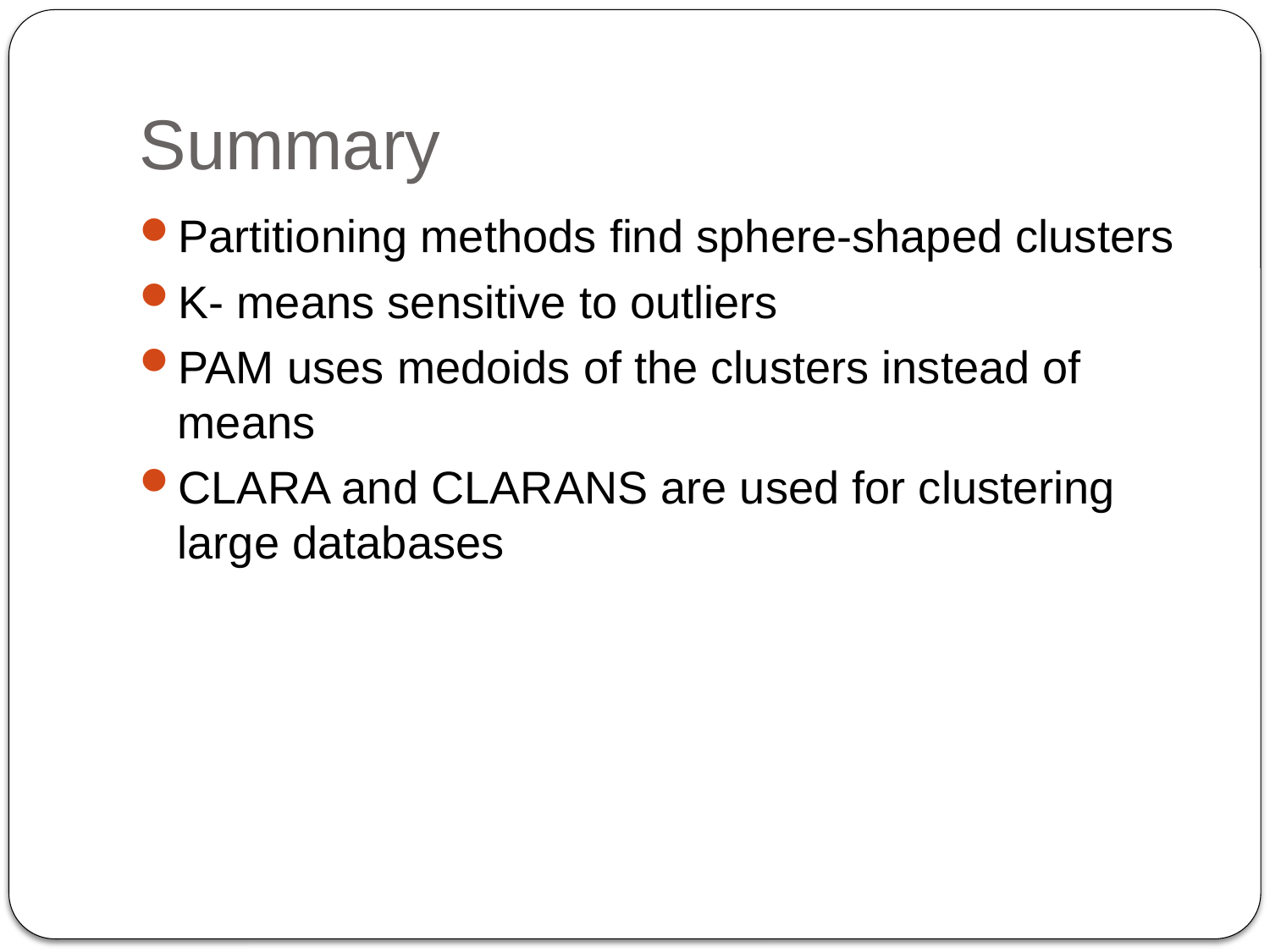

# Summary
Partitioning methods find sphere-shaped clusters
K- means sensitive to outliers
PAM uses medoids of the clusters instead of means
CLARA and CLARANS are used for clustering large databases